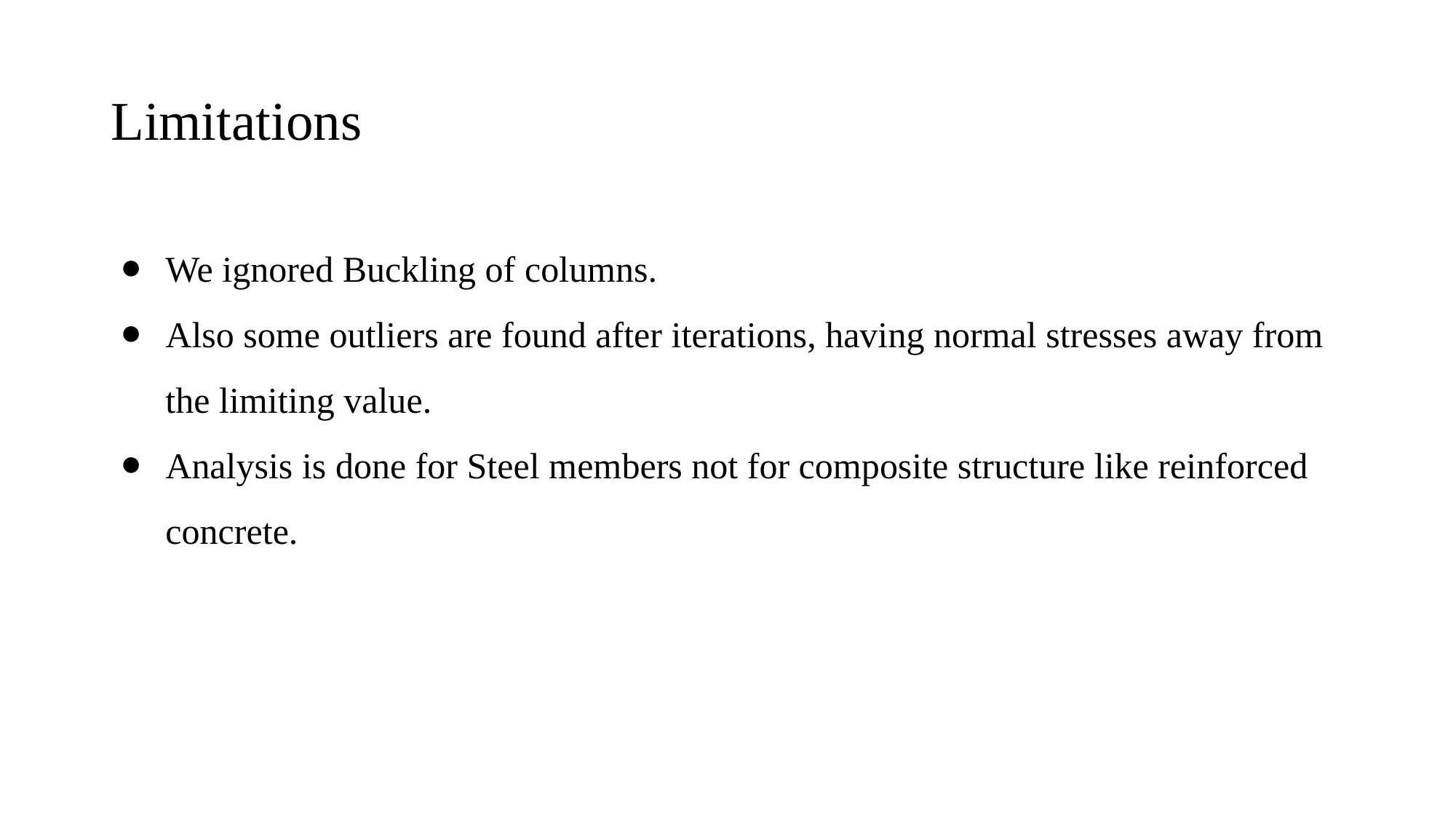

# Limitations
We ignored Buckling of columns.
Also some outliers are found after iterations, having normal stresses away from the limiting value.
Analysis is done for Steel members not for composite structure like reinforced concrete.